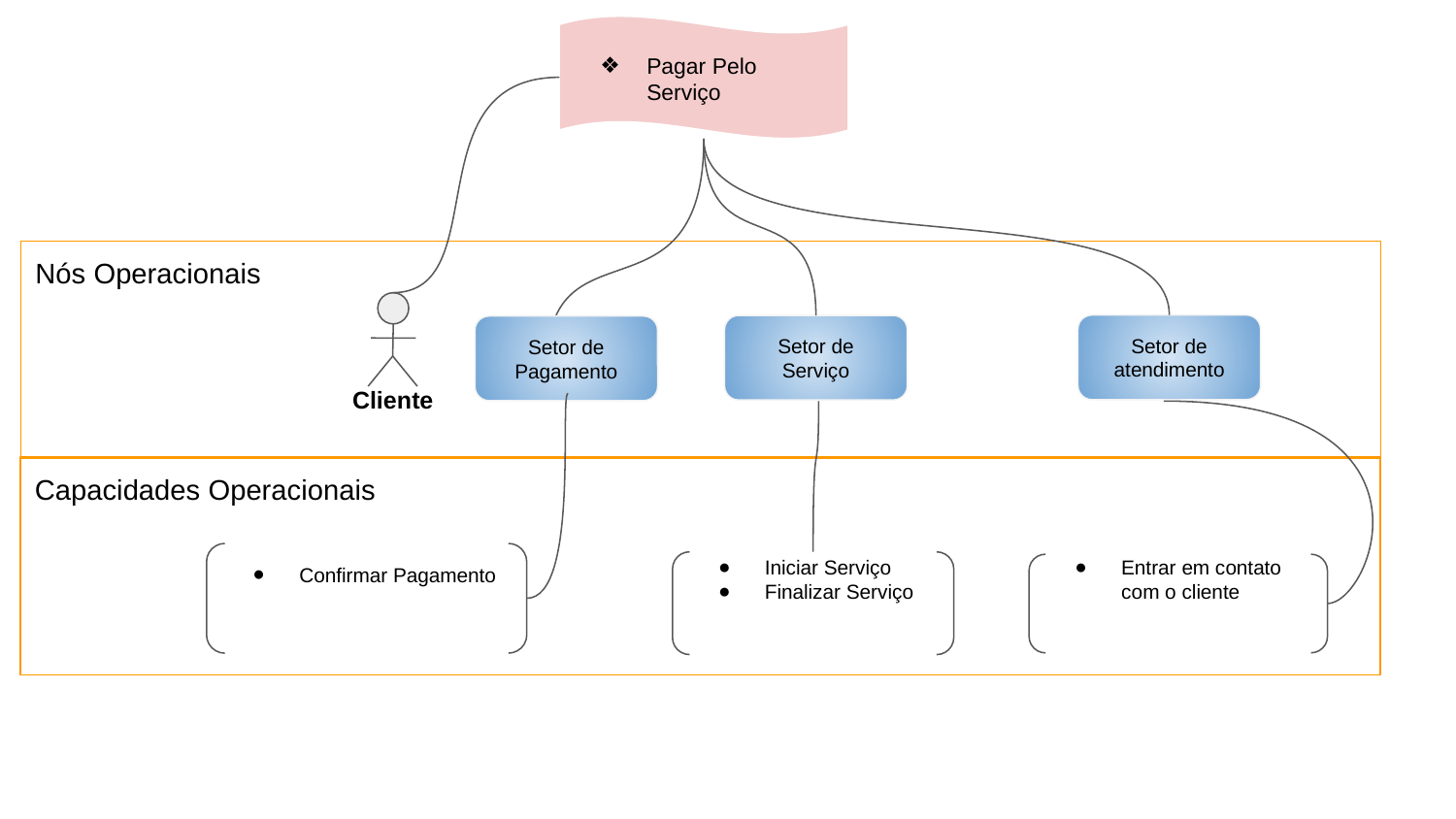

Pagar Pelo Serviço

Nós Operacionais

Cliente
Setor de atendimento
Setor de Serviço
Setor de Pagamento
Capacidades Operacionais
Confirmar Pagamento

Iniciar Serviço
Finalizar Serviço

Entrar em contato com o cliente